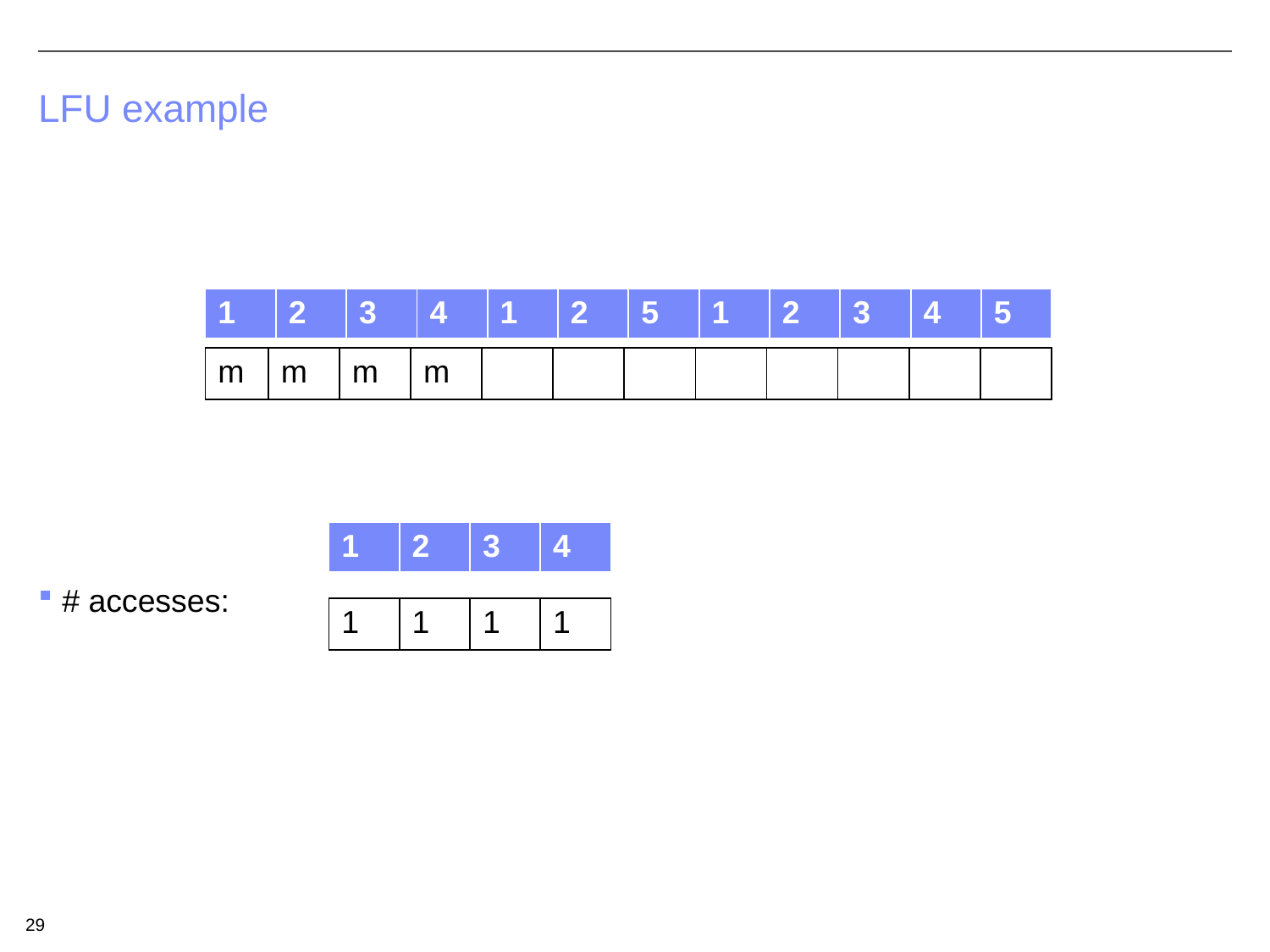

# LFU example

# accesses:
| 1 | 2 | 3 | 4 | 1 | 2 | 5 | 1 | 2 | 3 | 4 | 5 |
| --- | --- | --- | --- | --- | --- | --- | --- | --- | --- | --- | --- |
| m | m | m | m |  |  |  |  |  |  |  |  |
| --- | --- | --- | --- | --- | --- | --- | --- | --- | --- | --- | --- |
| 1 | 2 | 3 | 4 |
| --- | --- | --- | --- |
| 1 | 1 | 1 | 1 |
| --- | --- | --- | --- |
29